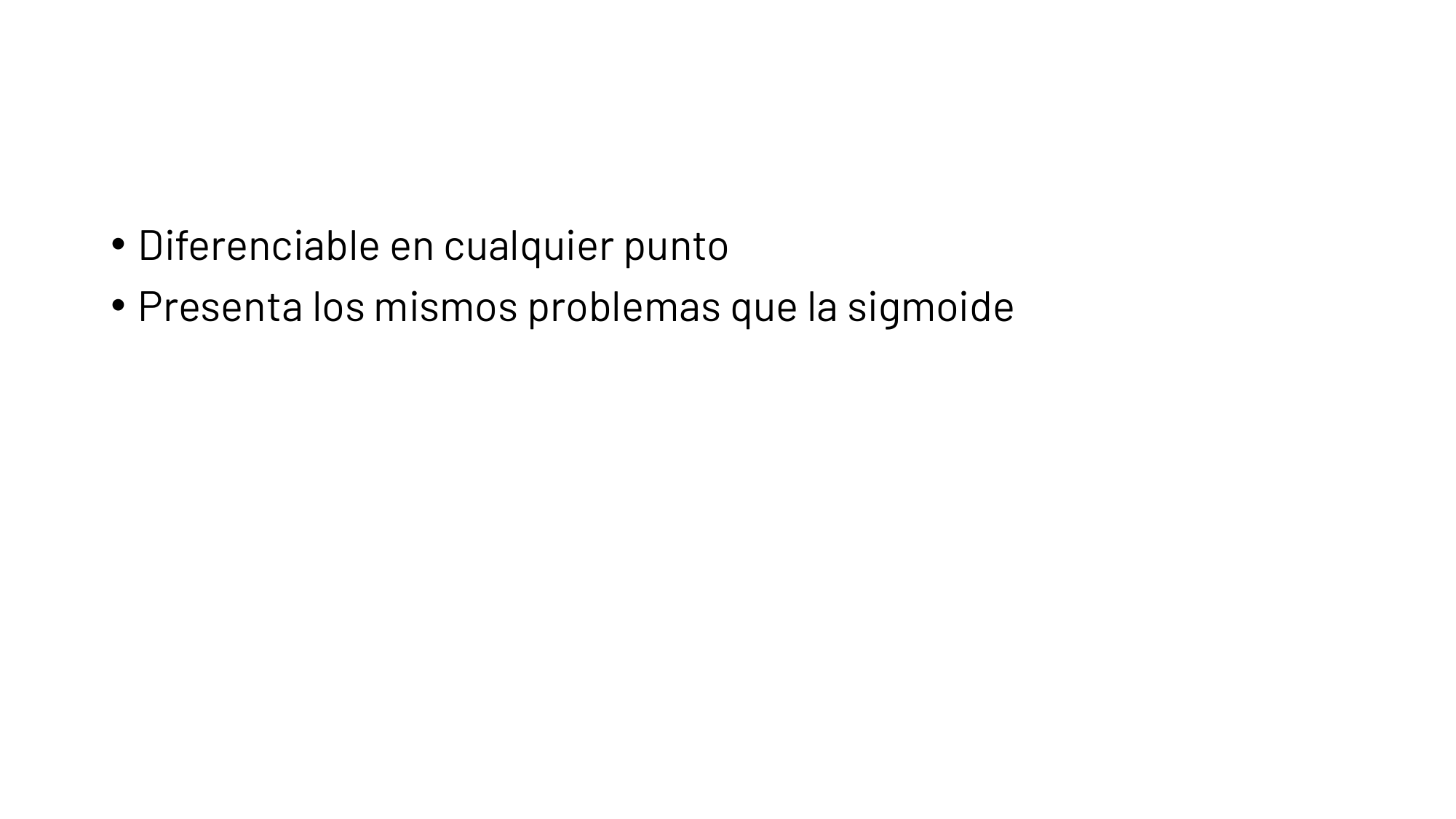

#
Diferenciable en cualquier punto
Presenta los mismos problemas que la sigmoide